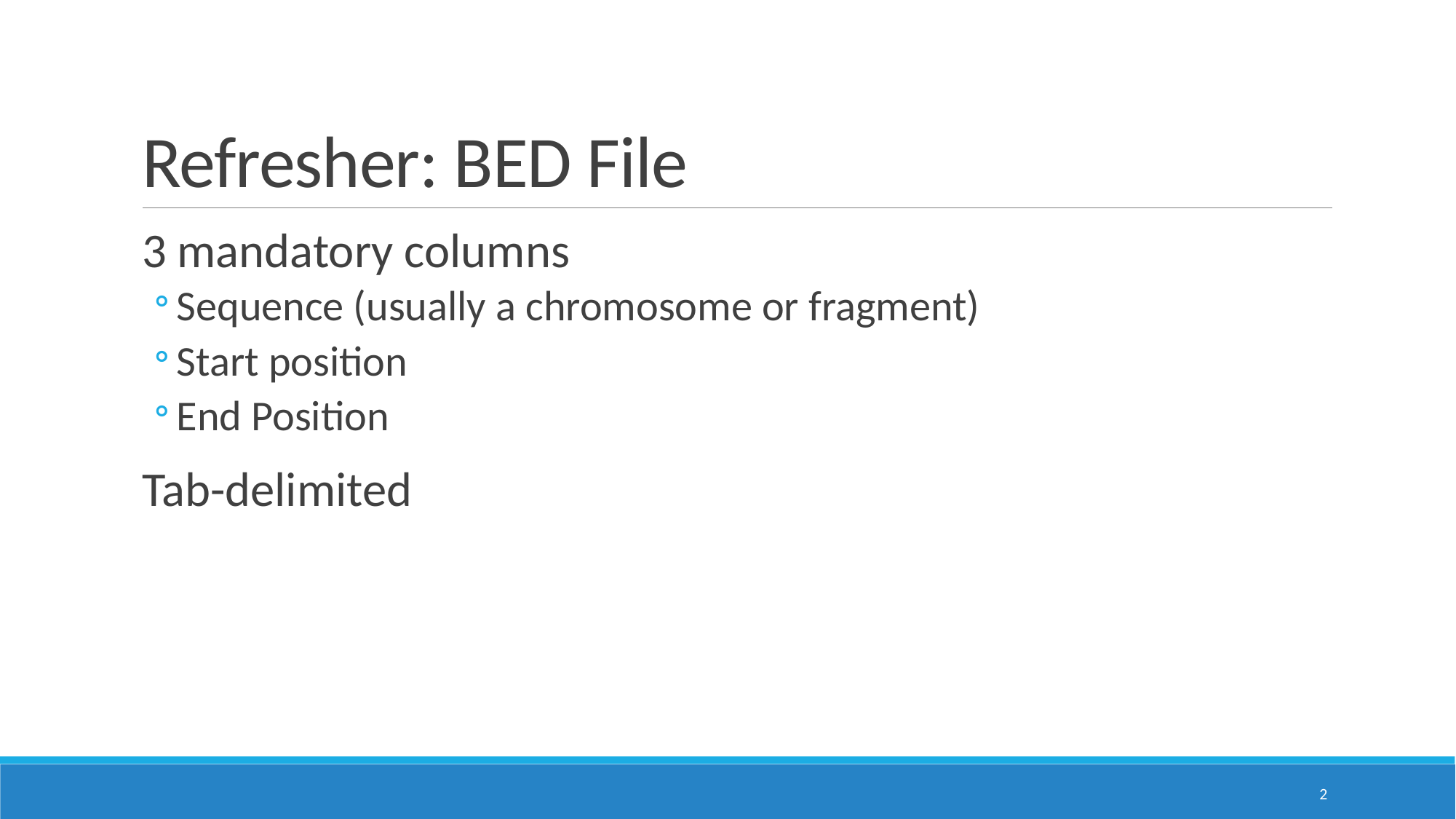

# Refresher: BED File
3 mandatory columns
Sequence (usually a chromosome or fragment)
Start position
End Position
Tab-delimited
2